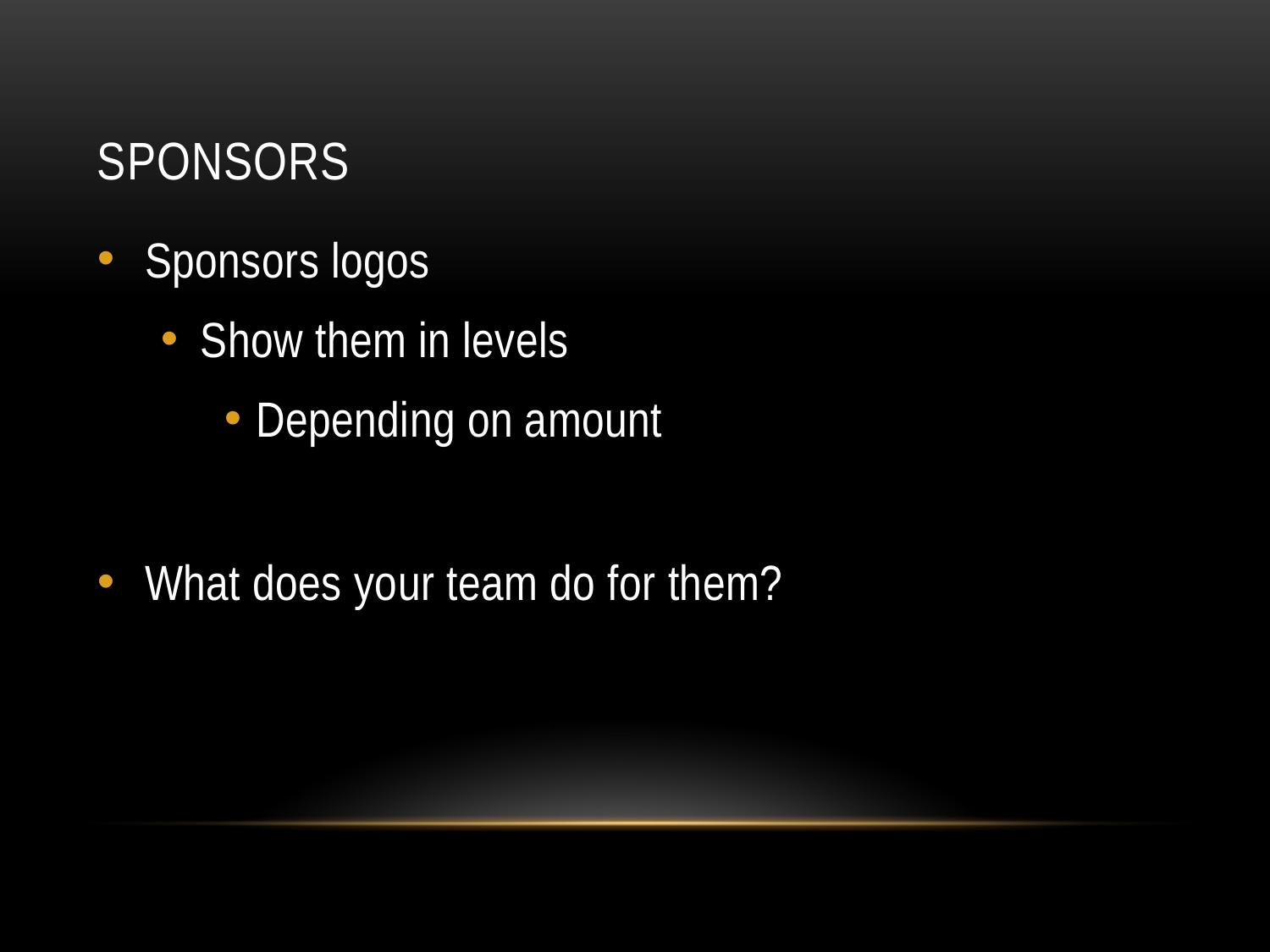

# SPONSORS
Sponsors logos
Show them in levels
Depending on amount

What does your team do for them?